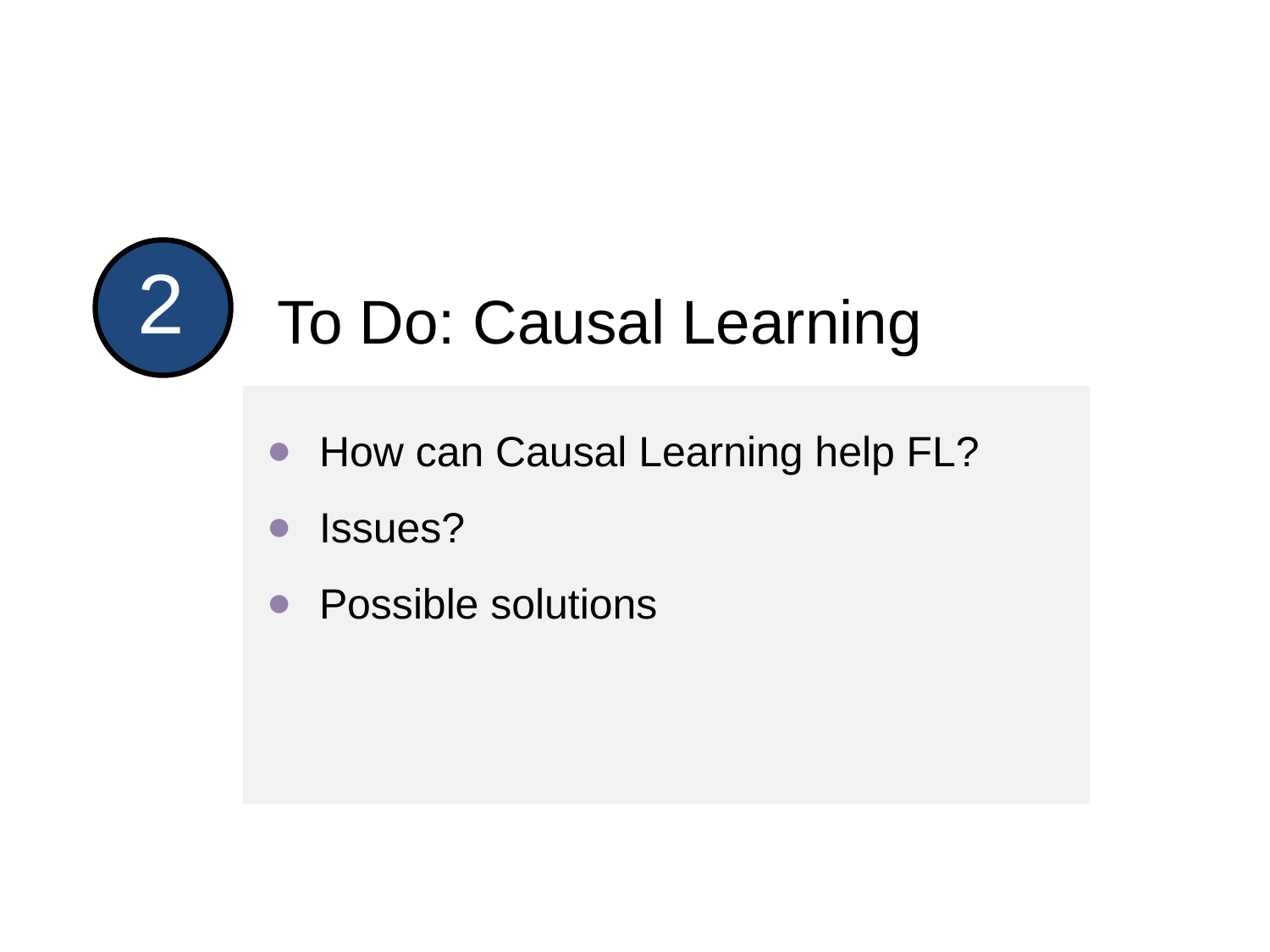

2

To Do: Causal Learning
How can Causal Learning help FL?
Issues?
Possible solutions